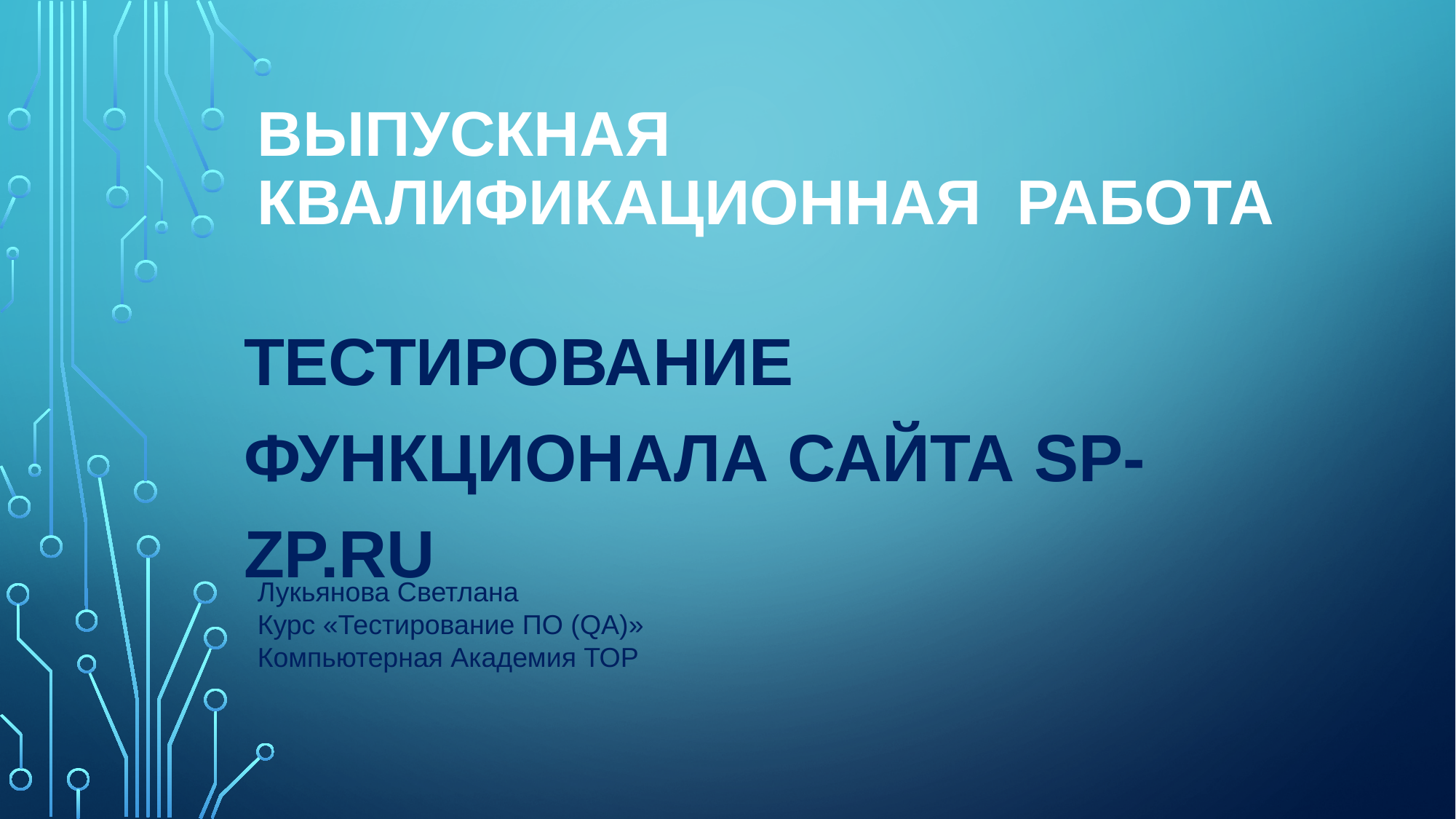

# ВЫПУСКНАЯ КВАЛИФИКАЦИОННАЯ  работа
Тестирование функционала сайта sp-zp.ru
Лукьянова Светлана
Курс «Тестирование ПО (QA)»
Компьютерная Академия ТОР